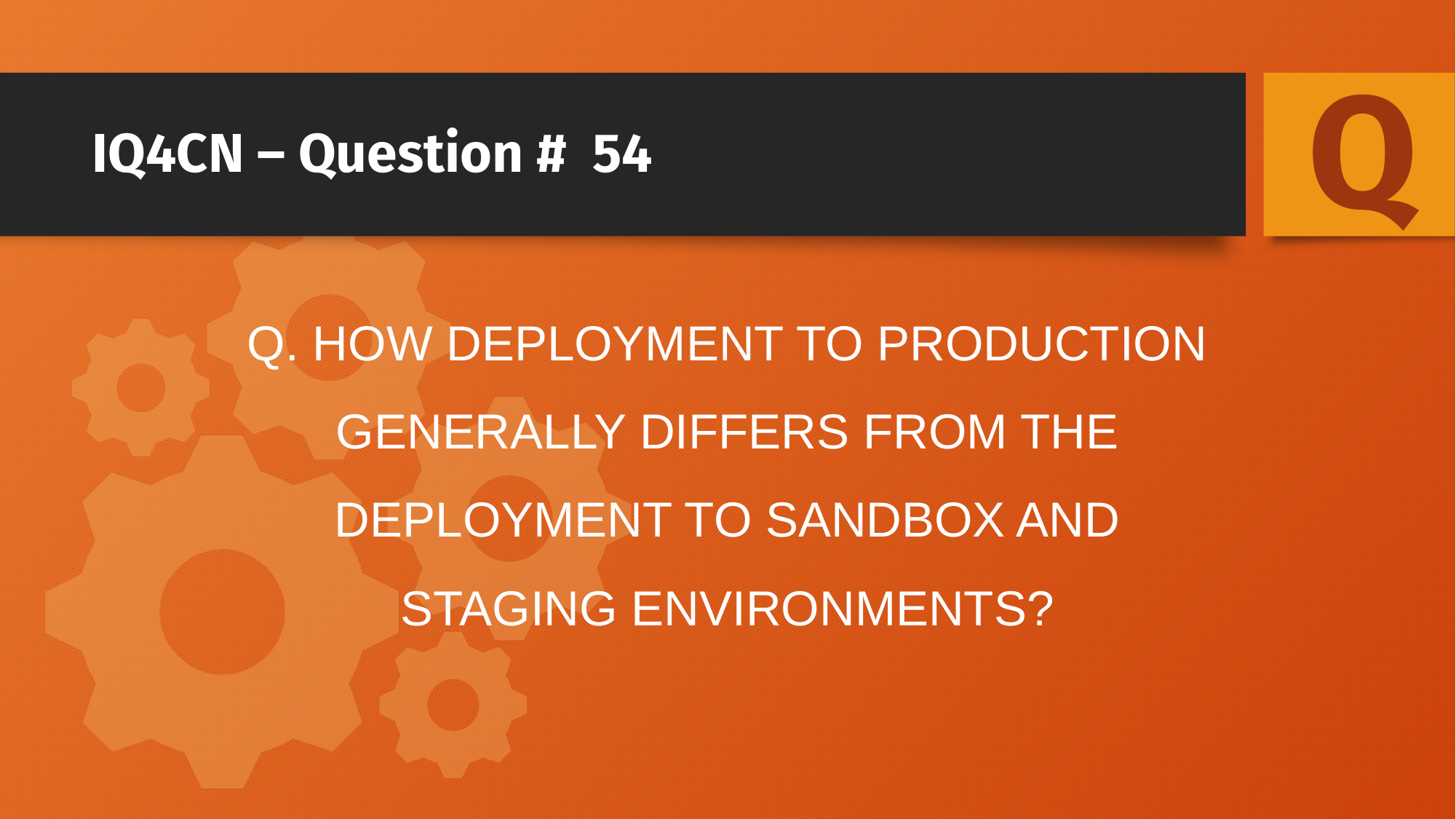

Q
# IQ4CN – Question #  54
Q. How deployment to production generally differs from the deployment to sandbox and staging environments?